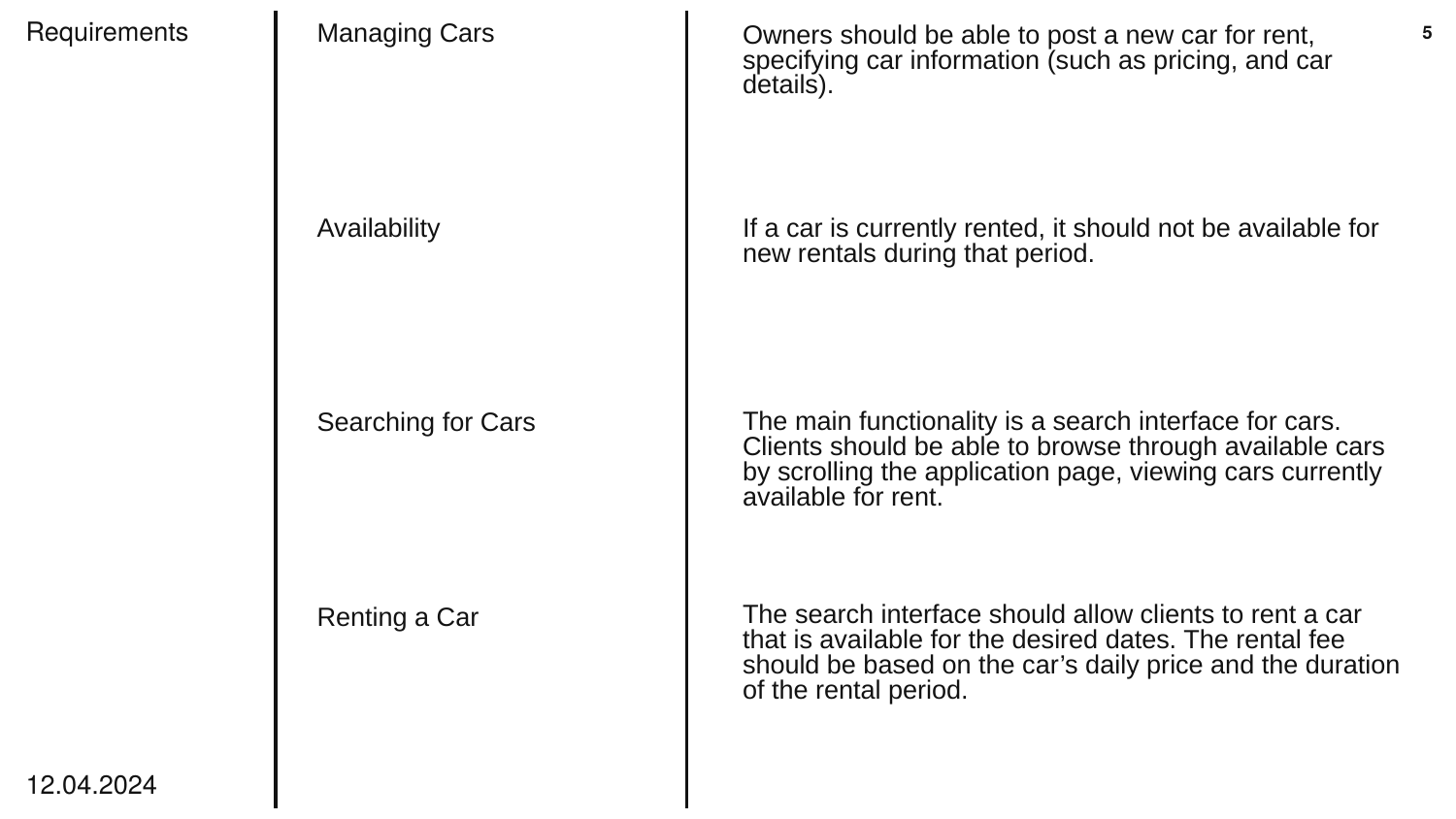

Requirements

5
Managing Cars
Owners should be able to post a new car for rent, specifying car information (such as pricing, and car details).
Availability
If a car is currently rented, it should not be available for new rentals during that period.
The main functionality is a search interface for cars. Clients should be able to browse through available cars by scrolling the application page, viewing cars currently available for rent.
Searching for Cars
The search interface should allow clients to rent a car that is available for the desired dates. The rental fee should be based on the car’s daily price and the duration of the rental period.
Renting a Car
12.04.2024